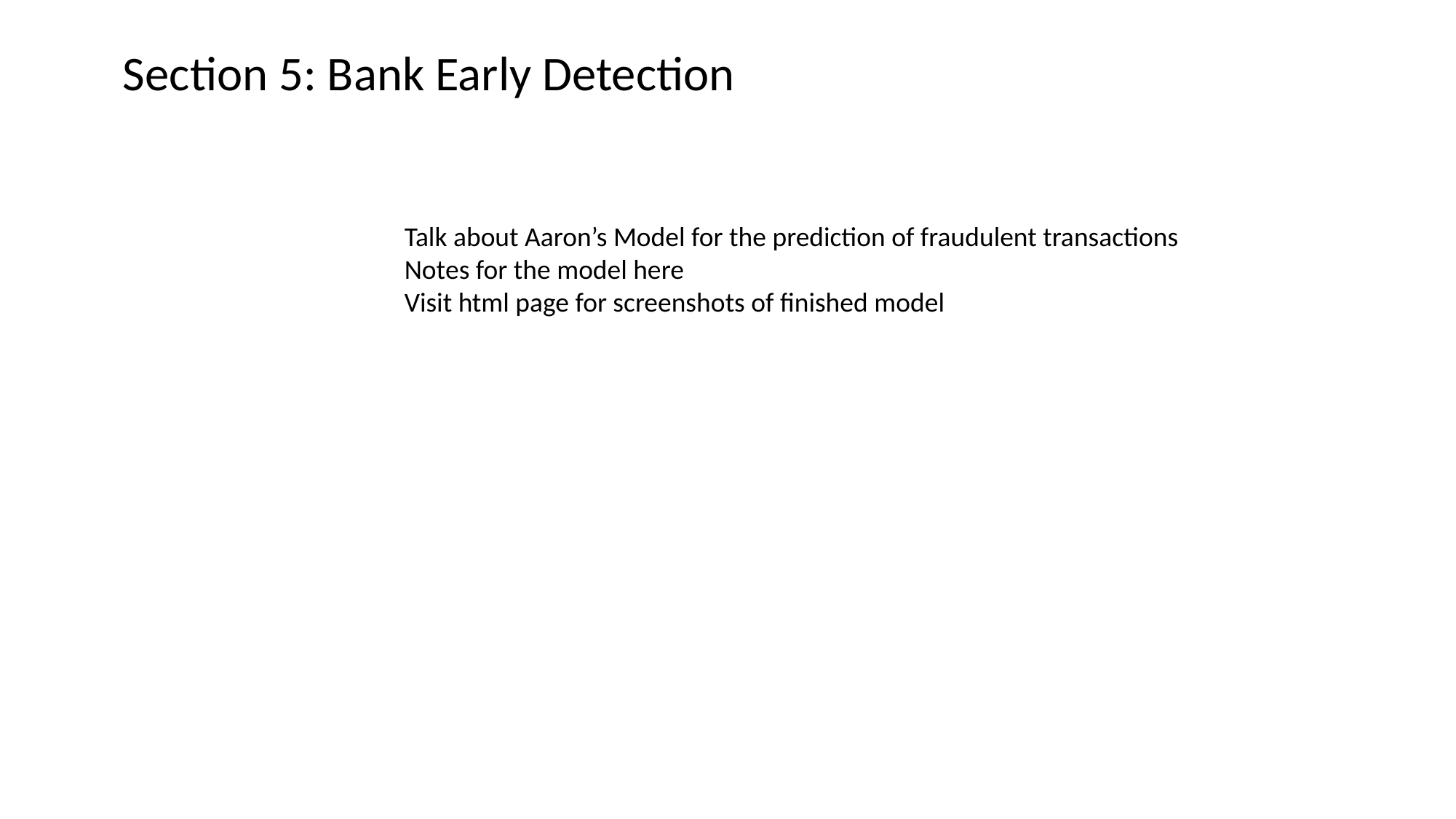

Section 5: Bank Early Detection
Talk about Aaron’s Model for the prediction of fraudulent transactions
Notes for the model here
Visit html page for screenshots of finished model